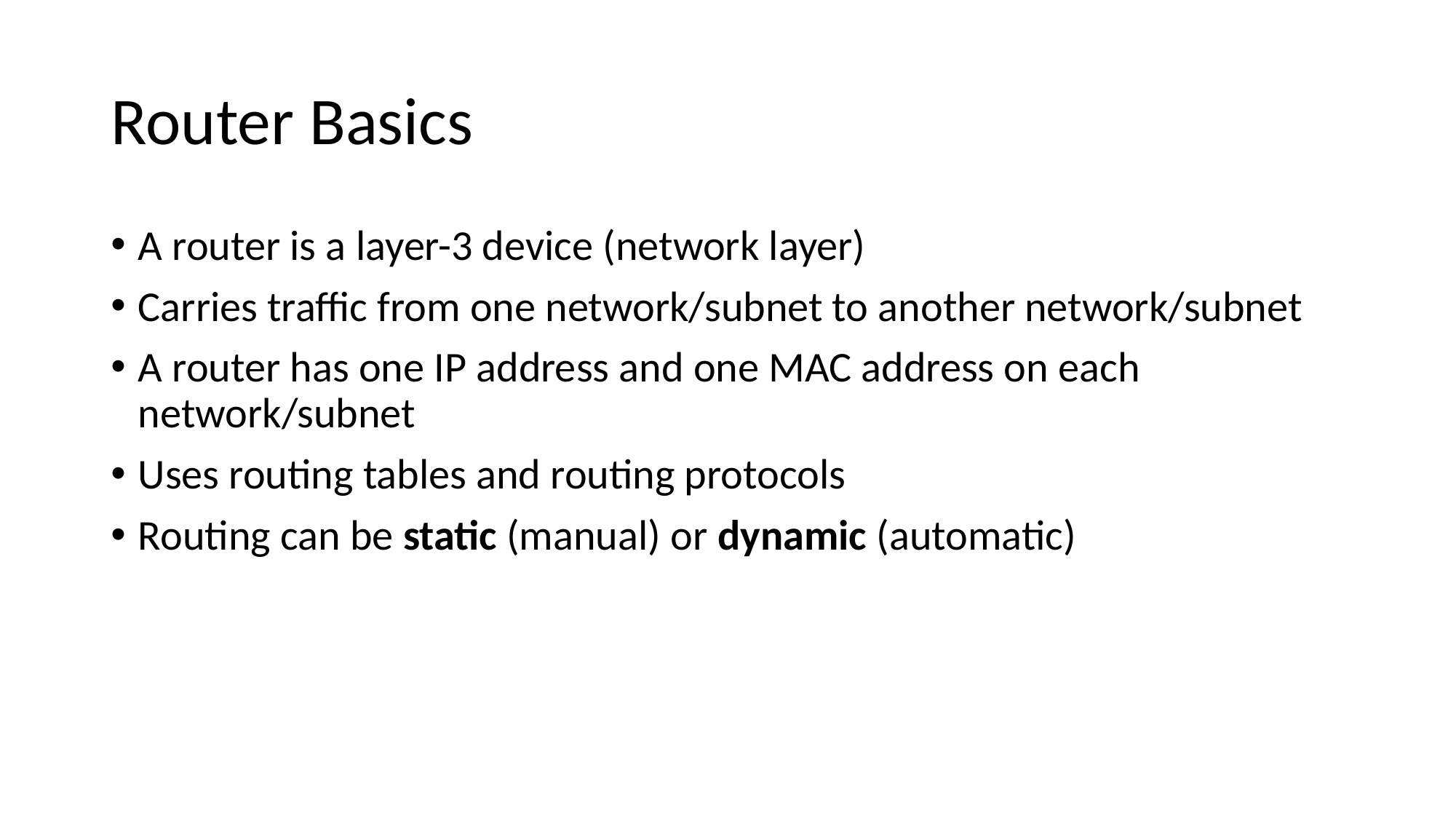

# Router Basics
A router is a layer-3 device (network layer)
Carries traffic from one network/subnet to another network/subnet
A router has one IP address and one MAC address on each network/subnet
Uses routing tables and routing protocols
Routing can be static (manual) or dynamic (automatic)